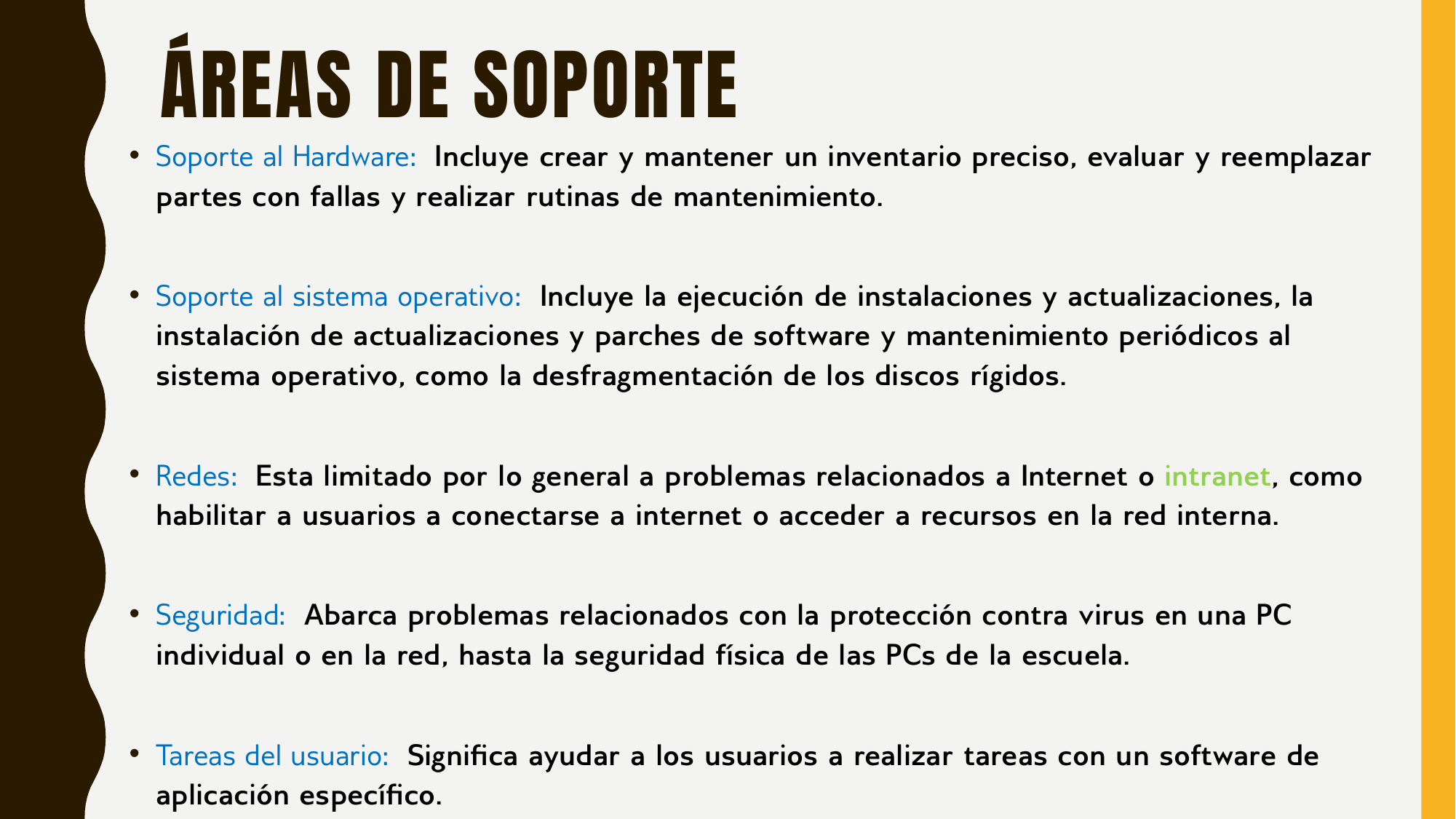

# Áreas de soporte
Soporte al Hardware:  Incluye crear y mantener un inventario preciso, evaluar y reemplazar partes con fallas y realizar rutinas de mantenimiento.

Soporte al sistema operativo:  Incluye la ejecución de instalaciones y actualizaciones, la instalación de actualizaciones y parches de software y mantenimiento periódicos al sistema operativo, como la desfragmentación de los discos rígidos.

Redes:  Esta limitado por lo general a problemas relacionados a Internet o intranet, como habilitar a usuarios a conectarse a internet o acceder a recursos en la red interna.

Seguridad:  Abarca problemas relacionados con la protección contra virus en una PC individual o en la red, hasta la seguridad física de las PCs de la escuela.

Tareas del usuario:  Significa ayudar a los usuarios a realizar tareas con un software de aplicación específico.